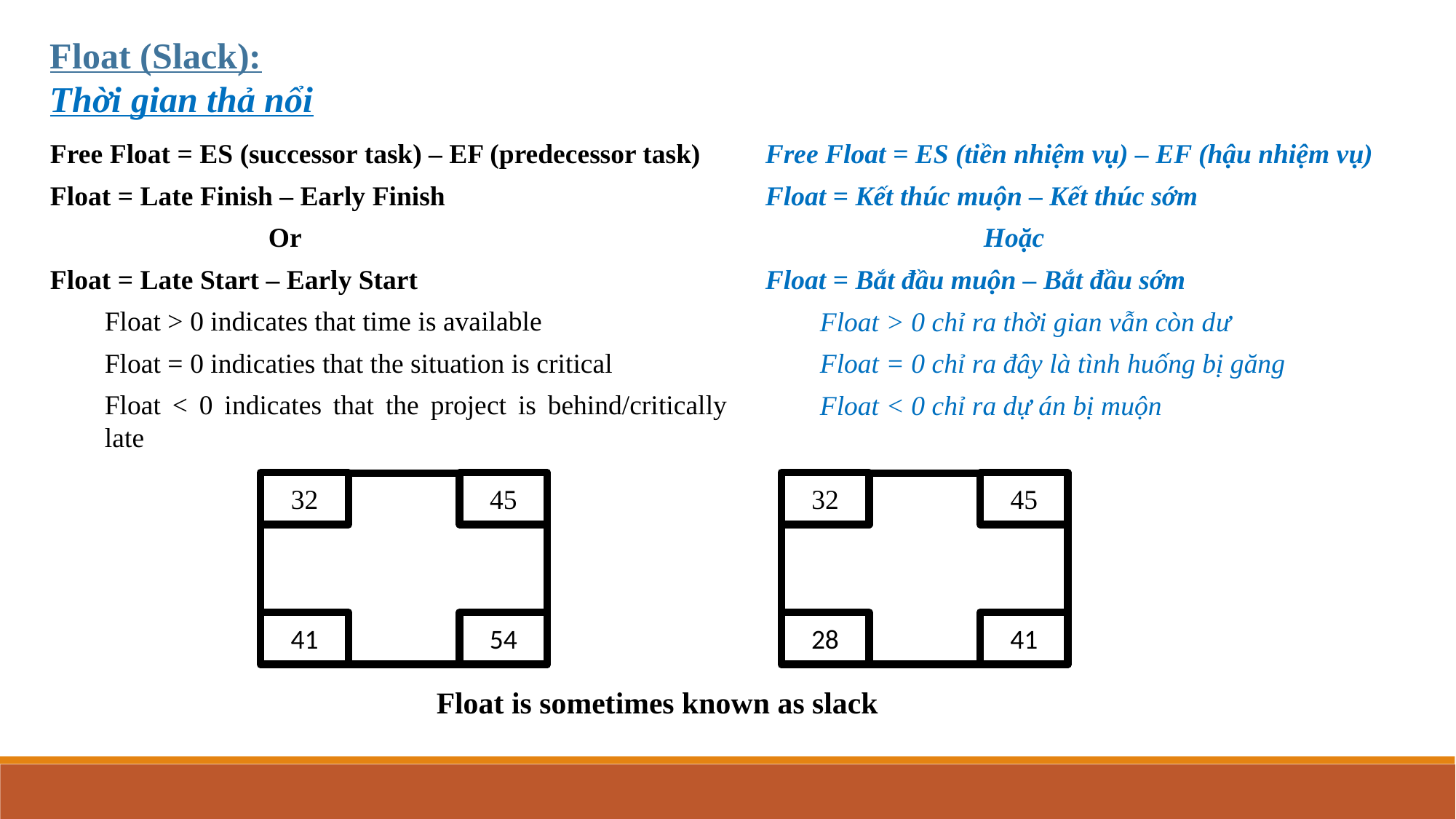

Float (Slack):
Thời gian thả nổi
Free Float = ES (successor task) – EF (predecessor task)
Float = Late Finish – Early Finish
Or
Float = Late Start – Early Start
Float > 0 indicates that time is available
Float = 0 indicaties that the situation is critical
Float < 0 indicates that the project is behind/critically late
Free Float = ES (tiền nhiệm vụ) – EF (hậu nhiệm vụ)
Float = Kết thúc muộn – Kết thúc sớm
Hoặc
Float = Bắt đầu muộn – Bắt đầu sớm
Float > 0 chỉ ra thời gian vẫn còn dư
Float = 0 chỉ ra đây là tình huống bị găng
Float < 0 chỉ ra dự án bị muộn
32
45
32
45

41
54
28
41
Float is sometimes known as slack